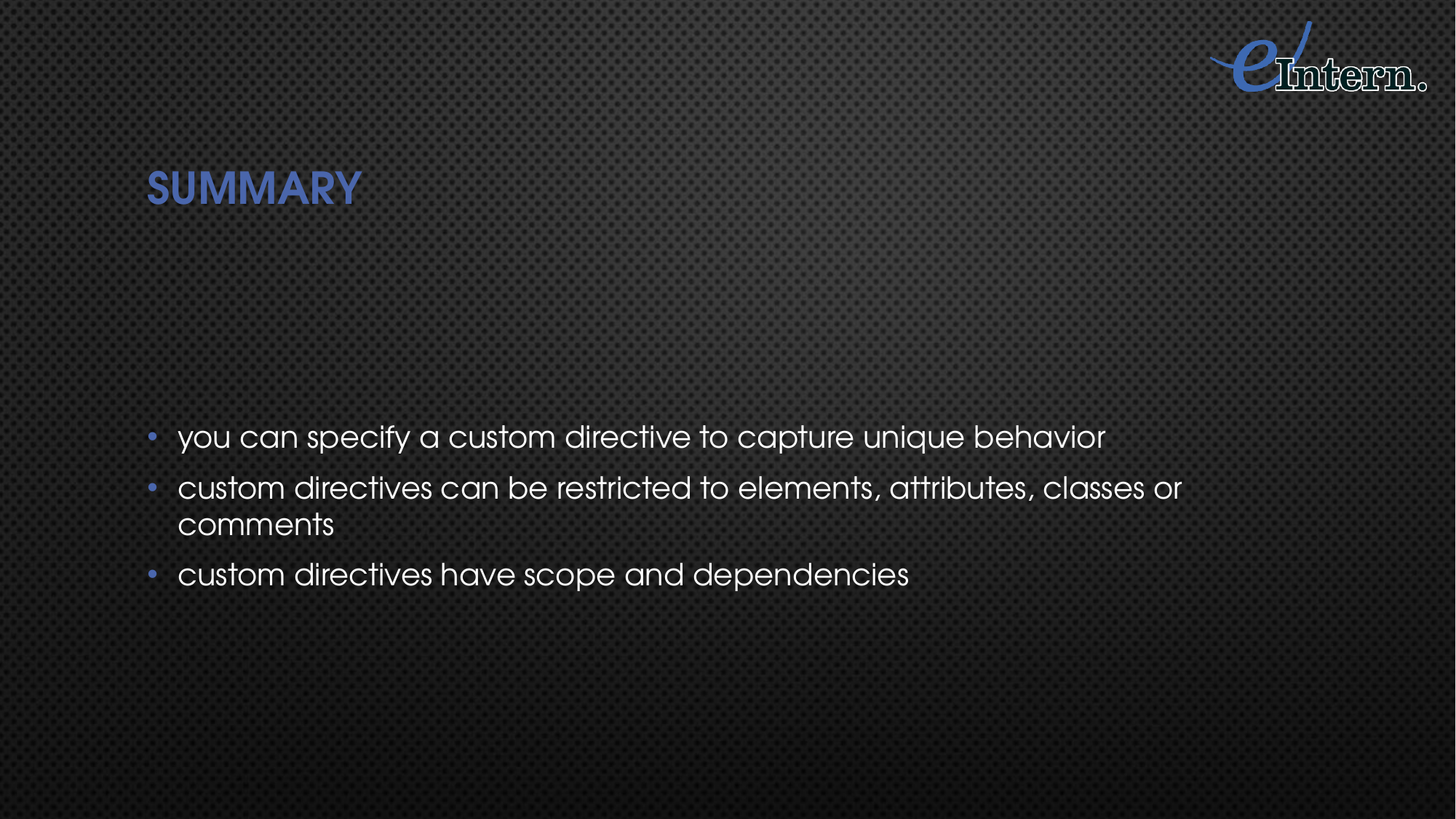

# summary
you can specify a custom directive to capture unique behavior
custom directives can be restricted to elements, attributes, classes or comments
custom directives have scope and dependencies